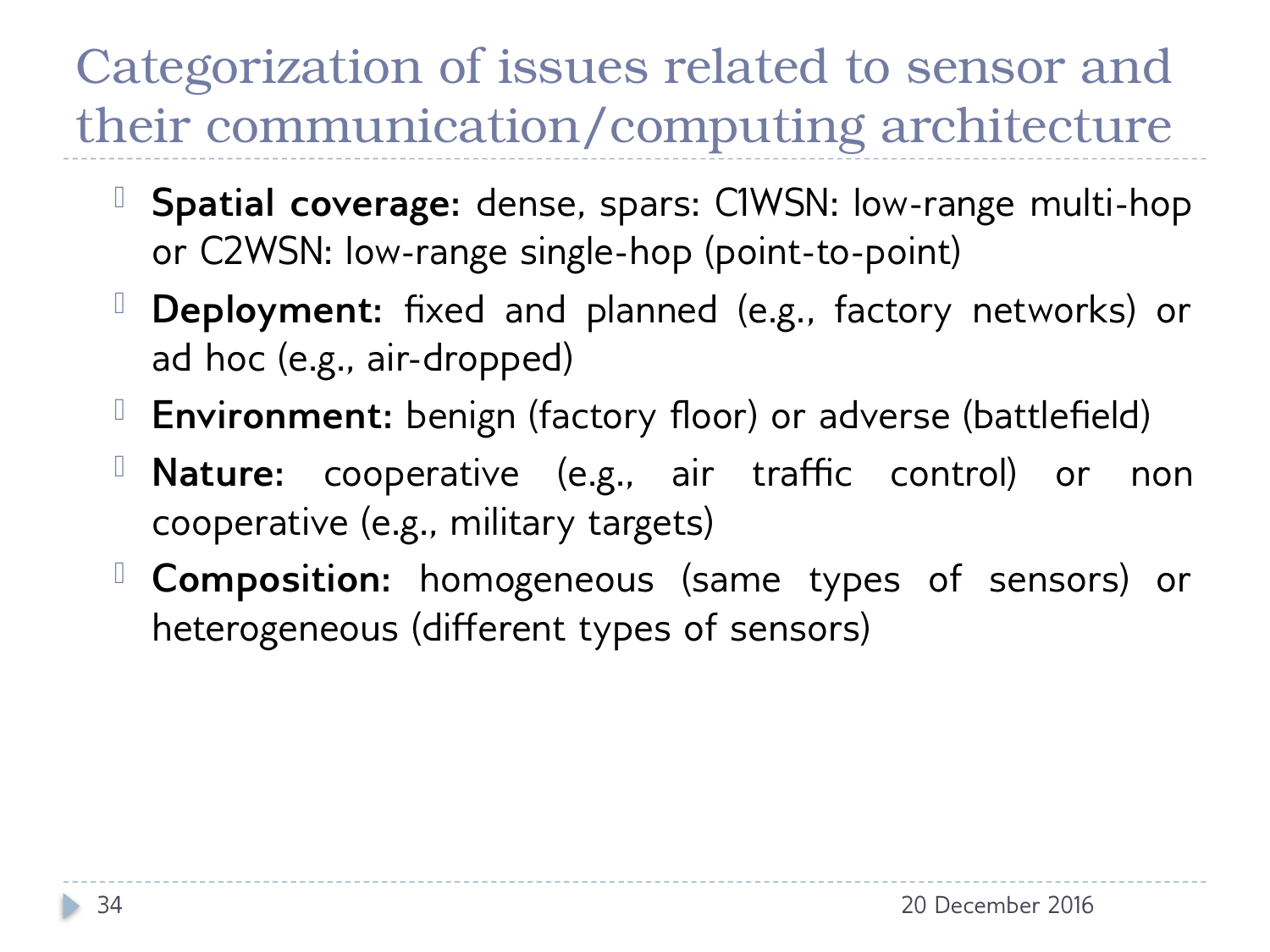

# Categorization of issues related to sensor and their communication/computing architecture
Spatial coverage: dense, spars: C1WSN: low-range multi-hop or C2WSN: low-range single-hop (point-to-point)
Deployment: fixed and planned (e.g., factory networks) or ad hoc (e.g., air-dropped)
Environment: benign (factory floor) or adverse (battlefield)
Nature: cooperative (e.g., air traffic control) or non cooperative (e.g., military targets)
Composition: homogeneous (same types of sensors) or heterogeneous (different types of sensors)
34
20 December 2016